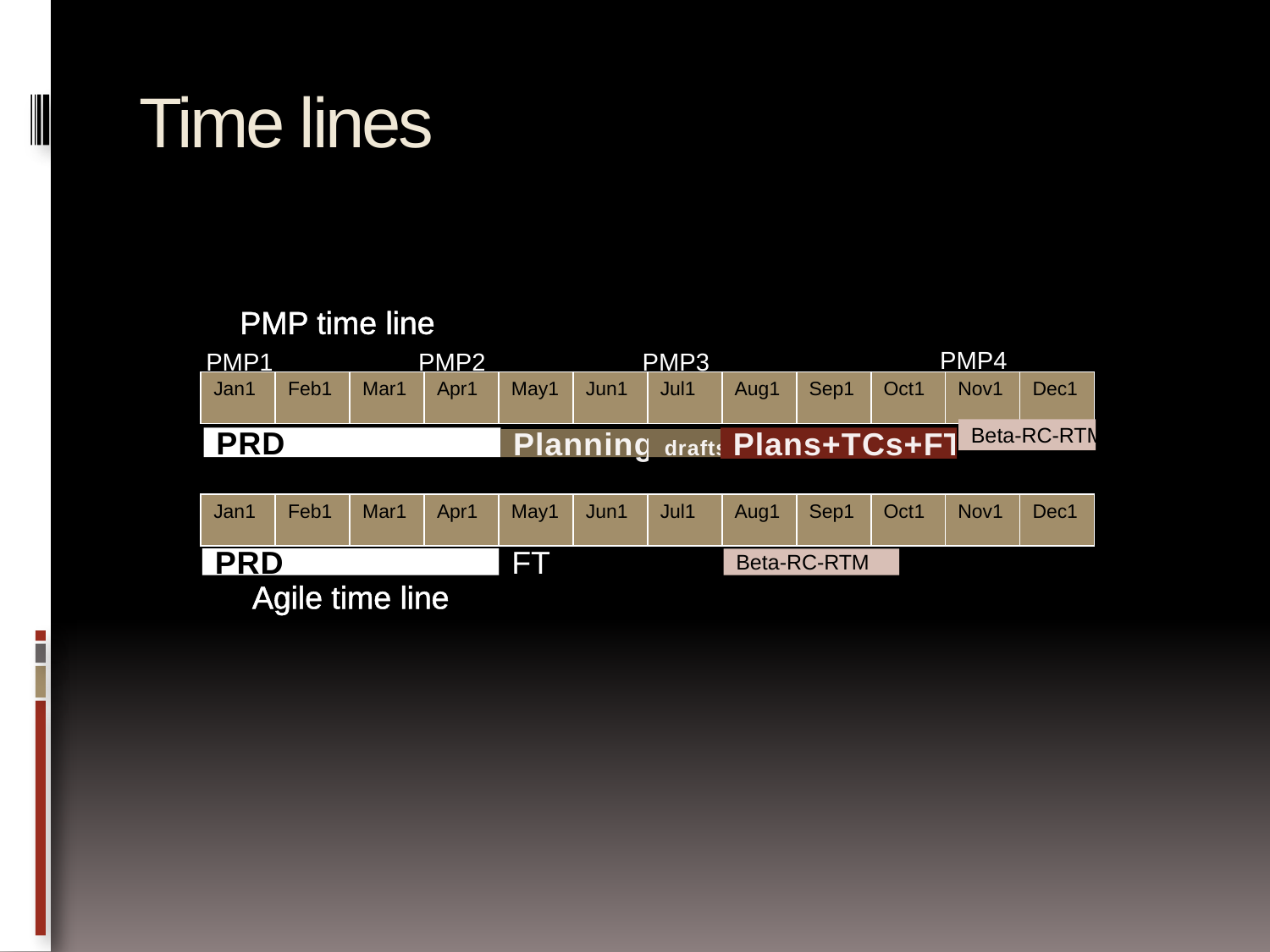

# Time lines
PMP time line
PMP4
PMP1
PMP2
PMP3
| Jan1 | Feb1 | Mar1 | Apr1 | May1 | Jun1 | Jul1 | Aug1 | Sep1 | Oct1 | Nov1 | Dec1 |
| --- | --- | --- | --- | --- | --- | --- | --- | --- | --- | --- | --- |
Beta-RC-RTM
PRD
Plans+TCs+FT
Planning drafts
| Jan1 | Feb1 | Mar1 | Apr1 | May1 | Jun1 | Jul1 | Aug1 | Sep1 | Oct1 | Nov1 | Dec1 |
| --- | --- | --- | --- | --- | --- | --- | --- | --- | --- | --- | --- |
FT
PRD
Beta-RC-RTM
Agile time line